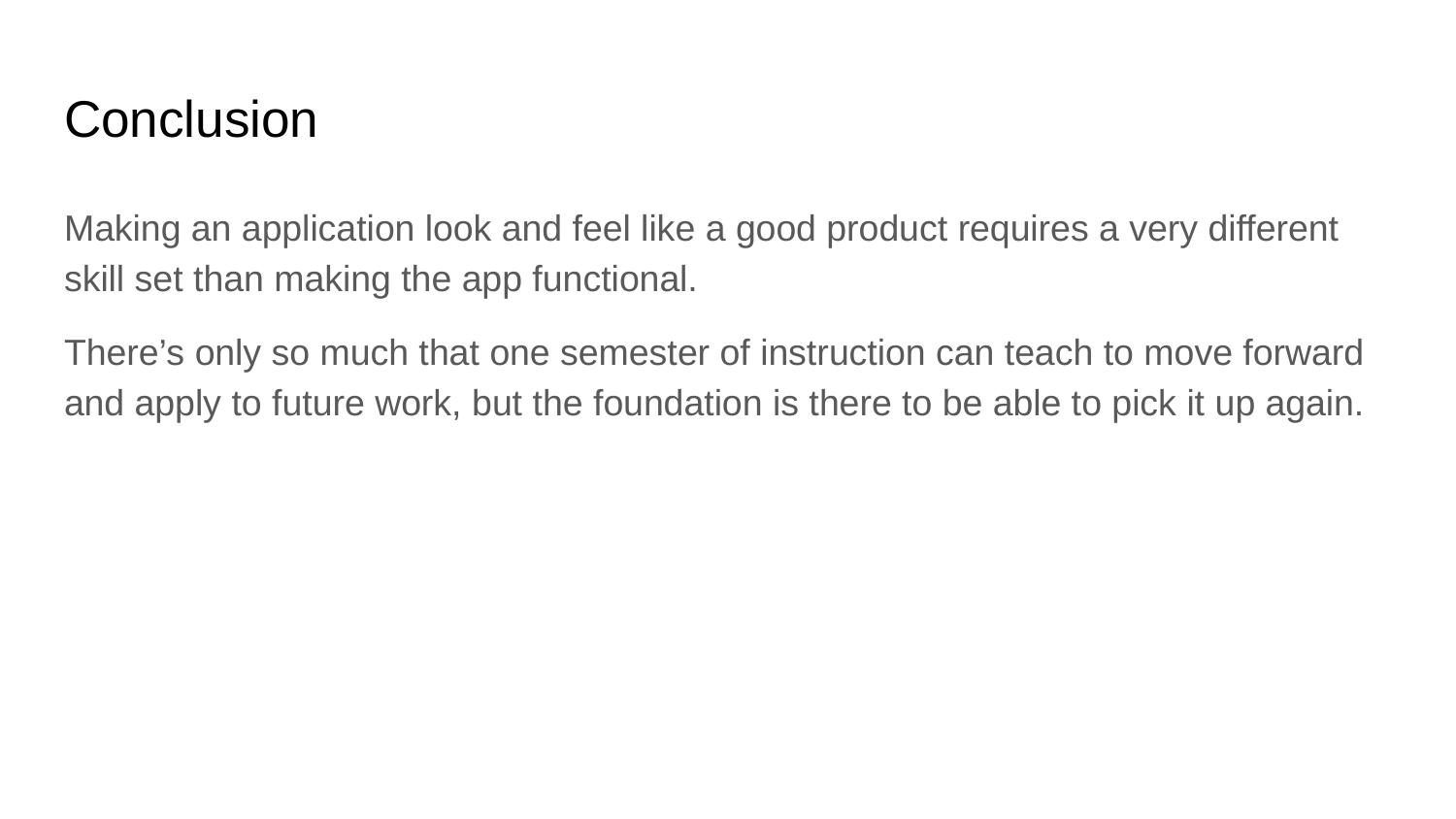

# Conclusion
Making an application look and feel like a good product requires a very different skill set than making the app functional.
There’s only so much that one semester of instruction can teach to move forward and apply to future work, but the foundation is there to be able to pick it up again.